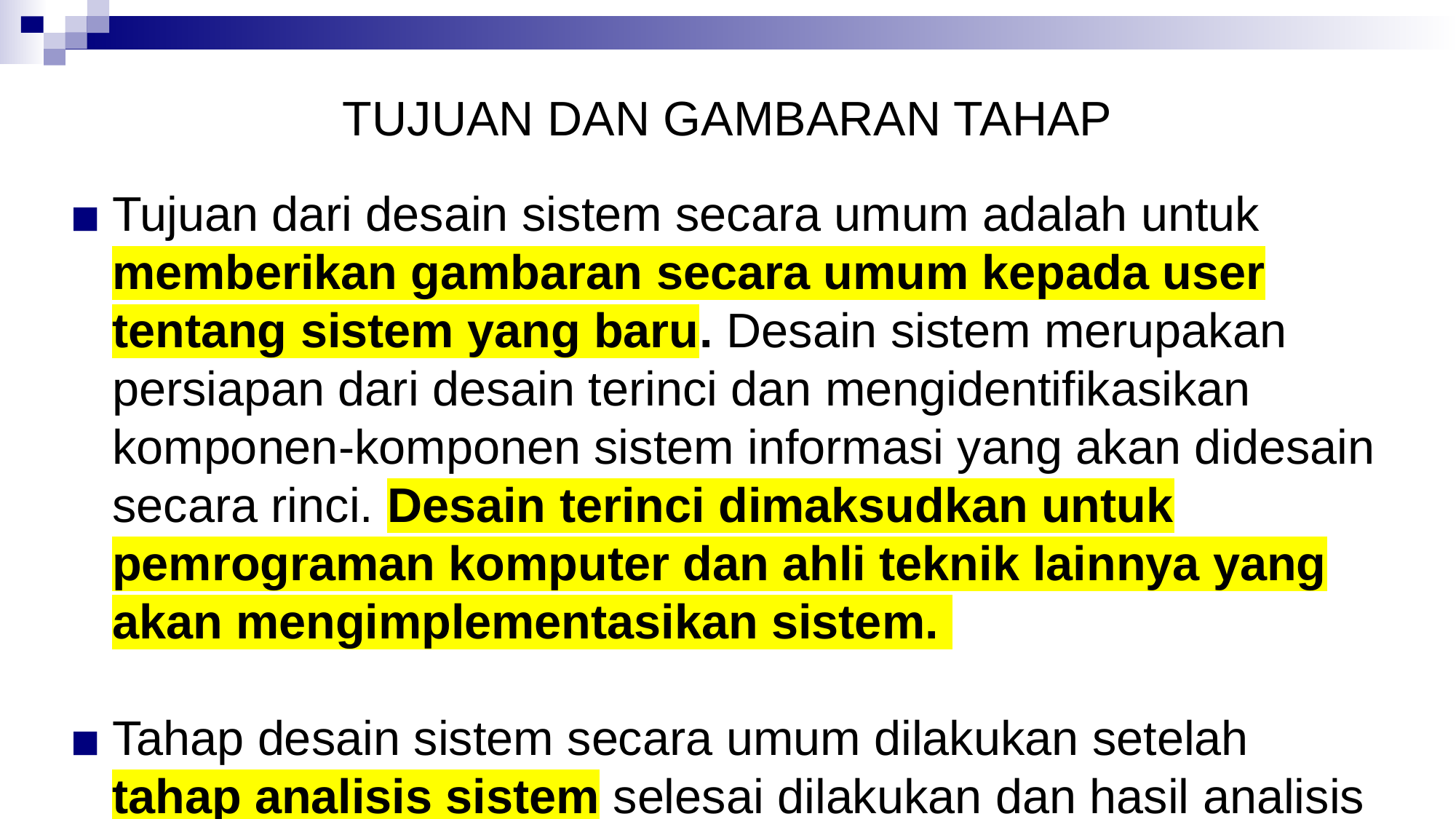

# TUJUAN DAN GAMBARAN TAHAP
Tujuan dari desain sistem secara umum adalah untuk memberikan gambaran secara umum kepada user tentang sistem yang baru. Desain sistem merupakan persiapan dari desain terinci dan mengidentifikasikan komponen-komponen sistem informasi yang akan didesain secara rinci. Desain terinci dimaksudkan untuk pemrograman komputer dan ahli teknik lainnya yang akan mengimplementasikan sistem.

Tahap desain sistem secara umum dilakukan setelah tahap analisis sistem selesai dilakukan dan hasil analisis disetujui oleh manajemen.